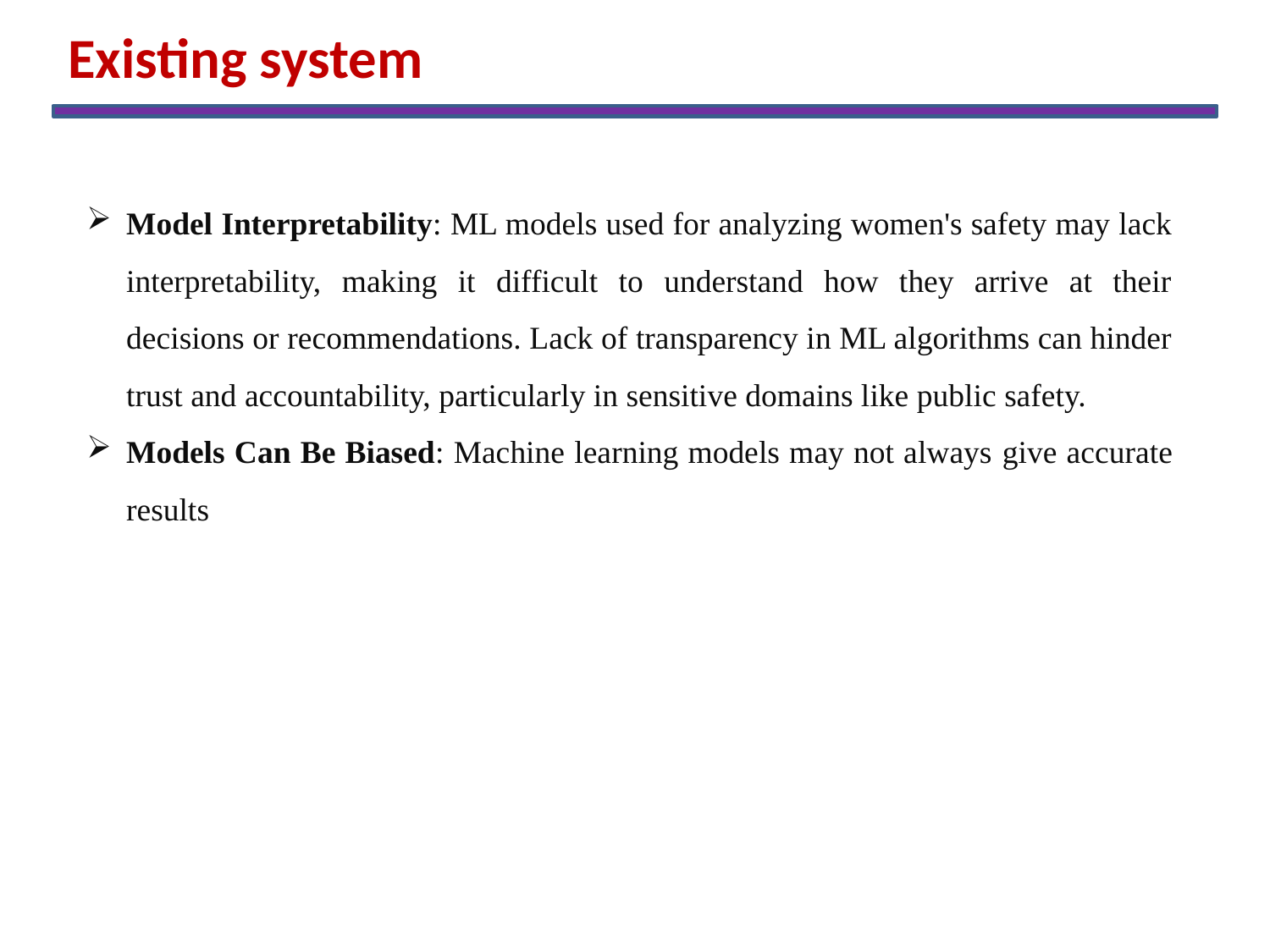

Existing system

Model Interpretability: ML models used for analyzing women's safety may lack interpretability, making it difficult to understand how they arrive at their decisions or recommendations. Lack of transparency in ML algorithms can hinder trust and accountability, particularly in sensitive domains like public safety.
Models Can Be Biased: Machine learning models may not always give accurate results